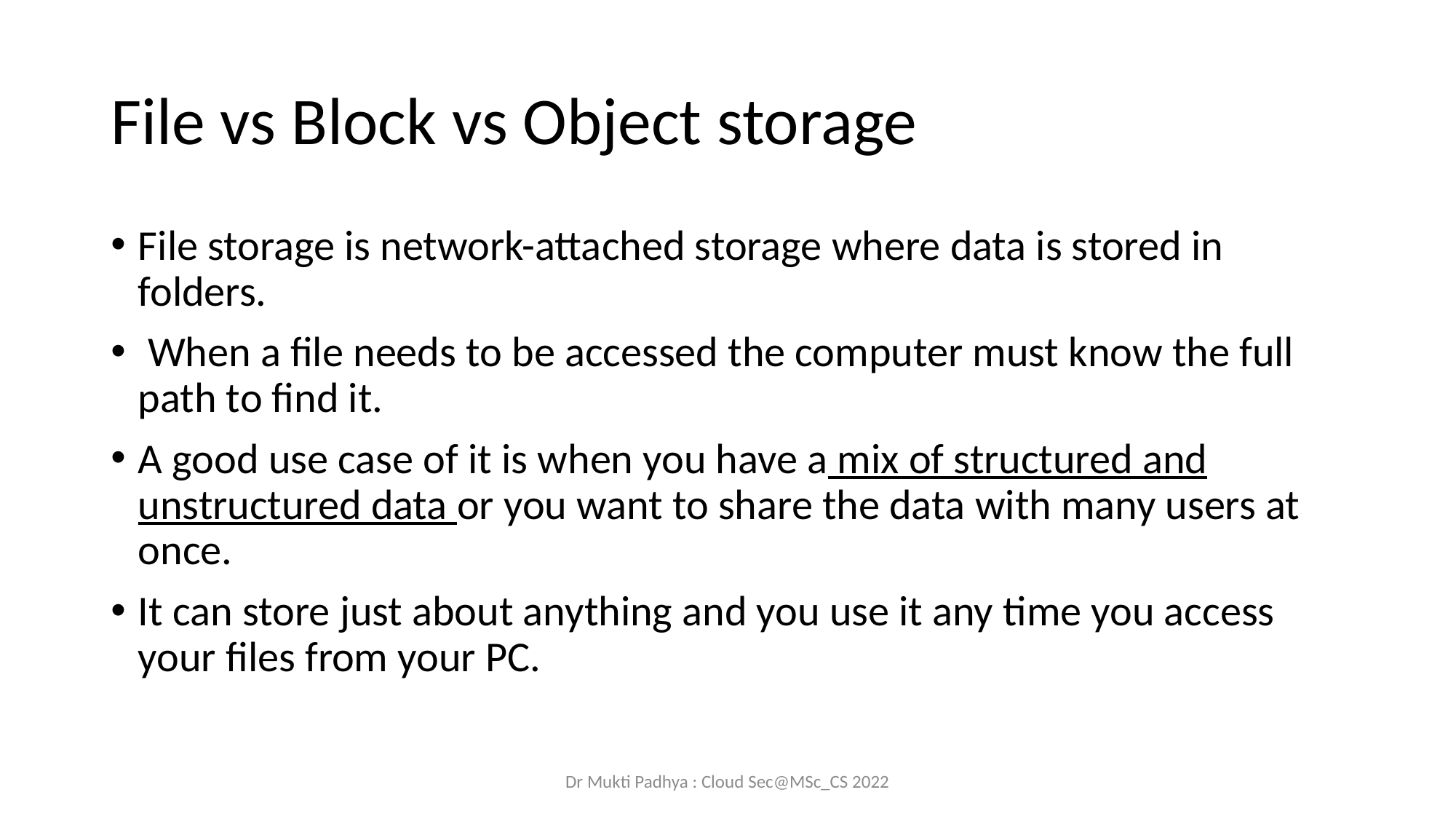

# File vs Block vs Object storage
File storage is network-attached storage where data is stored in folders.
 When a file needs to be accessed the computer must know the full path to find it.
A good use case of it is when you have a mix of structured and unstructured data or you want to share the data with many users at once.
It can store just about anything and you use it any time you access your files from your PC.

Dr Mukti Padhya : Cloud Sec@MSc_CS 2022
21